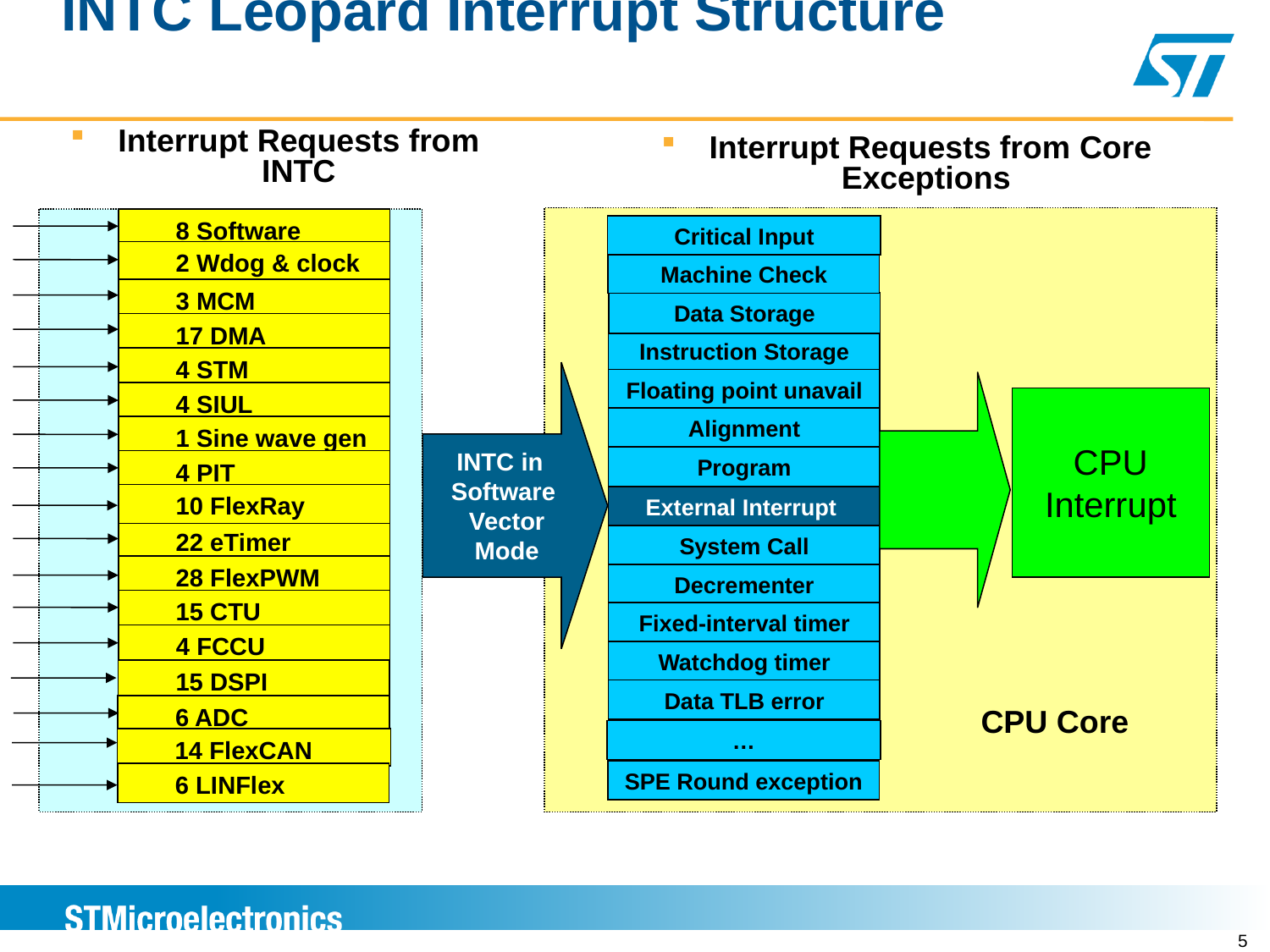

# INTC Leopard Interrupt Structure
Interrupt Requests from INTC
Interrupt Requests from Core Exceptions

8 Software
Critical Input

2 Wdog & clock
Machine Check

3 MCM
Data Storage

17 DMA

Instruction Storage
4 STM
INTC in
Software
 Vector
 Mode

Floating point unavail

4 SIUL
CPU Interrupt

Alignment

1 Sine wave gen

Program

4 PIT

10 FlexRay
External Interrupt

22 eTimer
System Call

28 FlexPWM
Decrementer

15 CTU
Fixed-interval timer

4 FCCU
Watchdog timer

15 DSPI

Data TLB error
CPU Core

6 ADC

…
14 FlexCAN

SPE Round exception
6 LINFlex

5